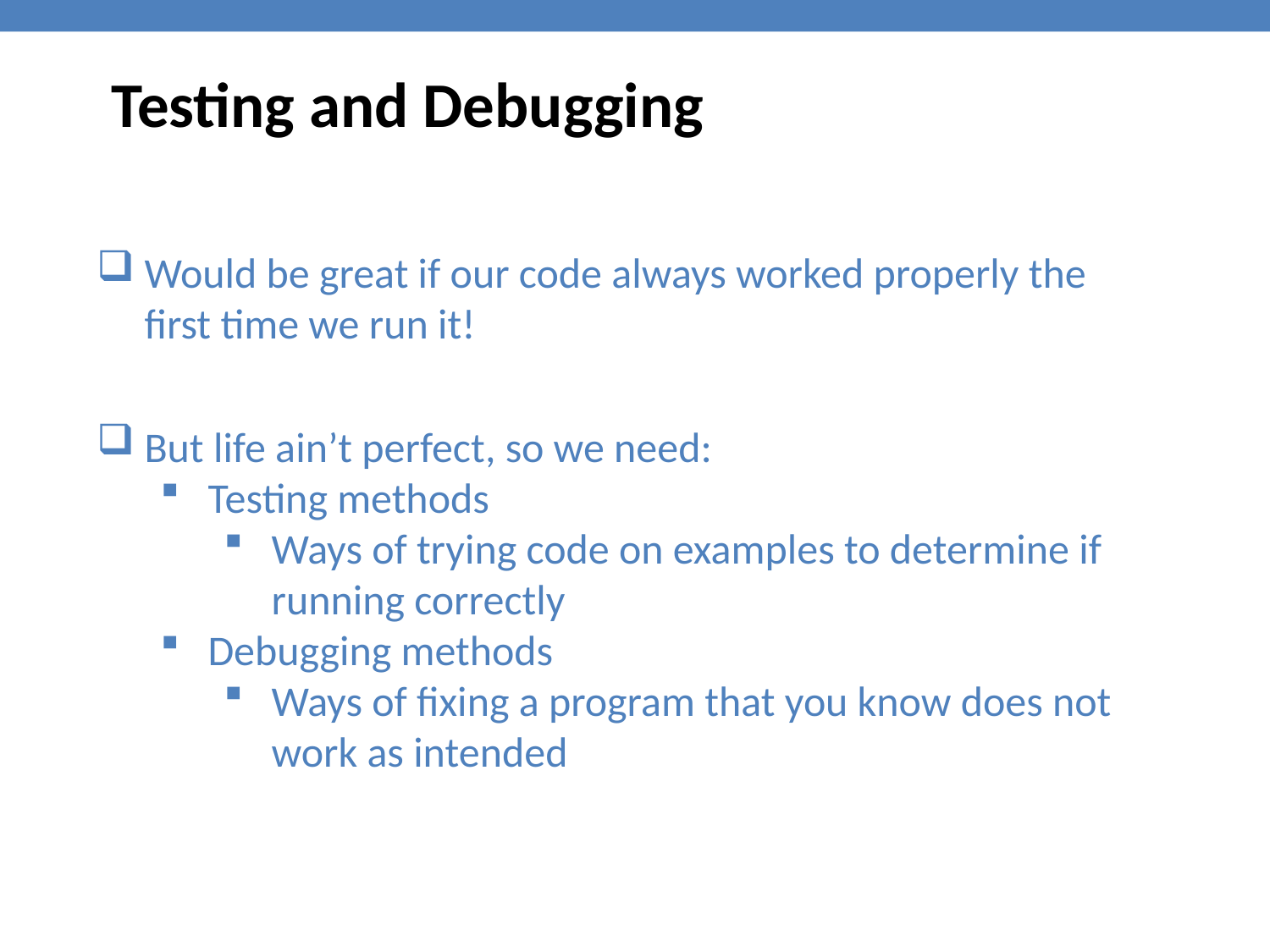

Testing and Debugging
Would be great if our code always worked properly the first time we run it!

But life ain’t perfect, so we need:
Testing methods
Ways of trying code on examples to determine if running correctly
Debugging methods
Ways of fixing a program that you know does not work as intended